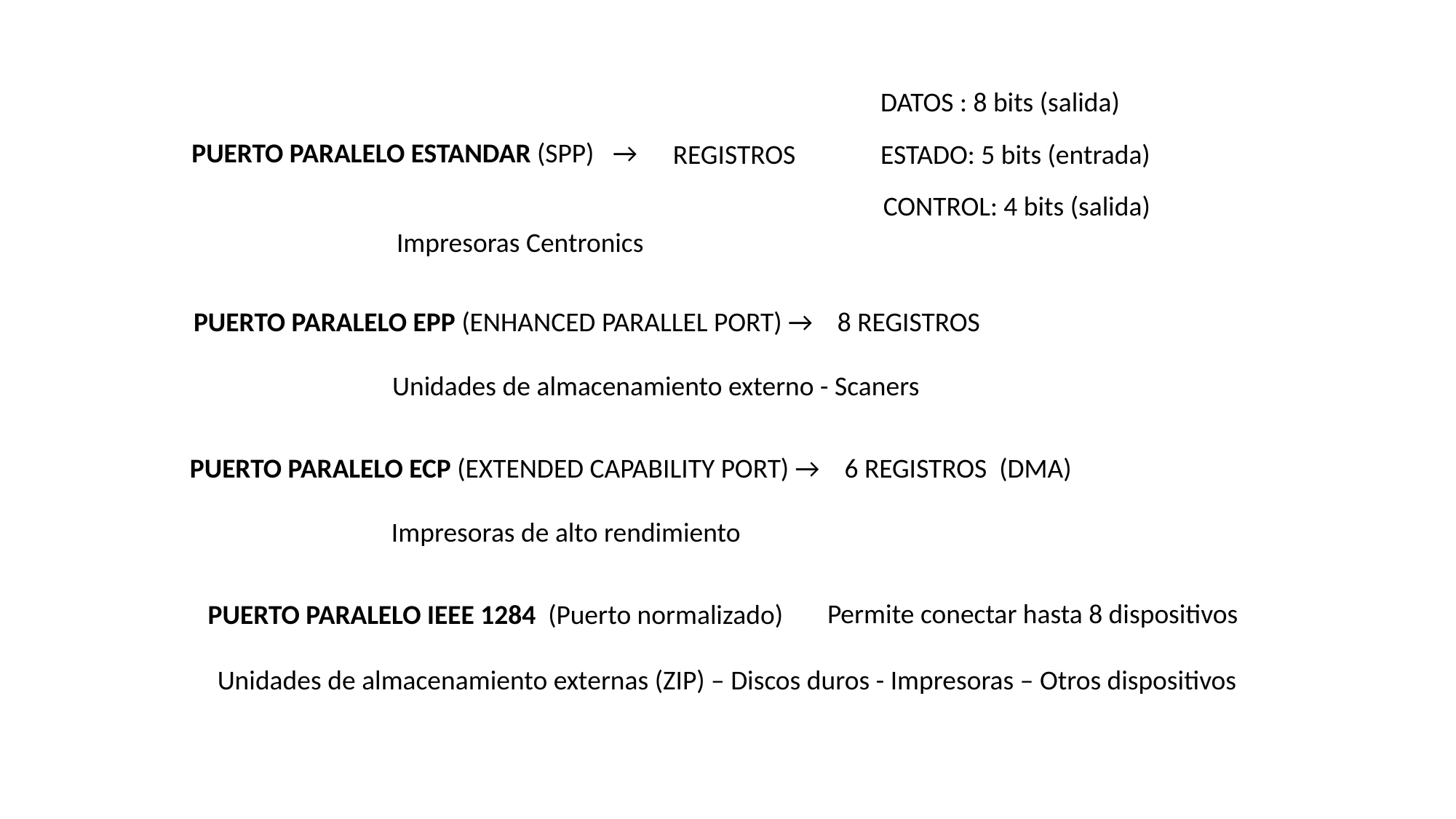

DATOS : 8 bits (salida)
PUERTO PARALELO ESTANDAR (SPP)   →
REGISTROS
ESTADO: 5 bits (entrada)
CONTROL: 4 bits (salida)
Impresoras Centronics
PUERTO PARALELO EPP (ENHANCED PARALLEL PORT) →    8 REGISTROS
Unidades de almacenamiento externo - Scaners
PUERTO PARALELO ECP (EXTENDED CAPABILITY PORT) →    6 REGISTROS  (DMA)
Impresoras de alto rendimiento
Permite conectar hasta 8 dispositivos
PUERTO PARALELO IEEE 1284  (Puerto normalizado)
Unidades de almacenamiento externas (ZIP) – Discos duros - Impresoras – Otros dispositivos